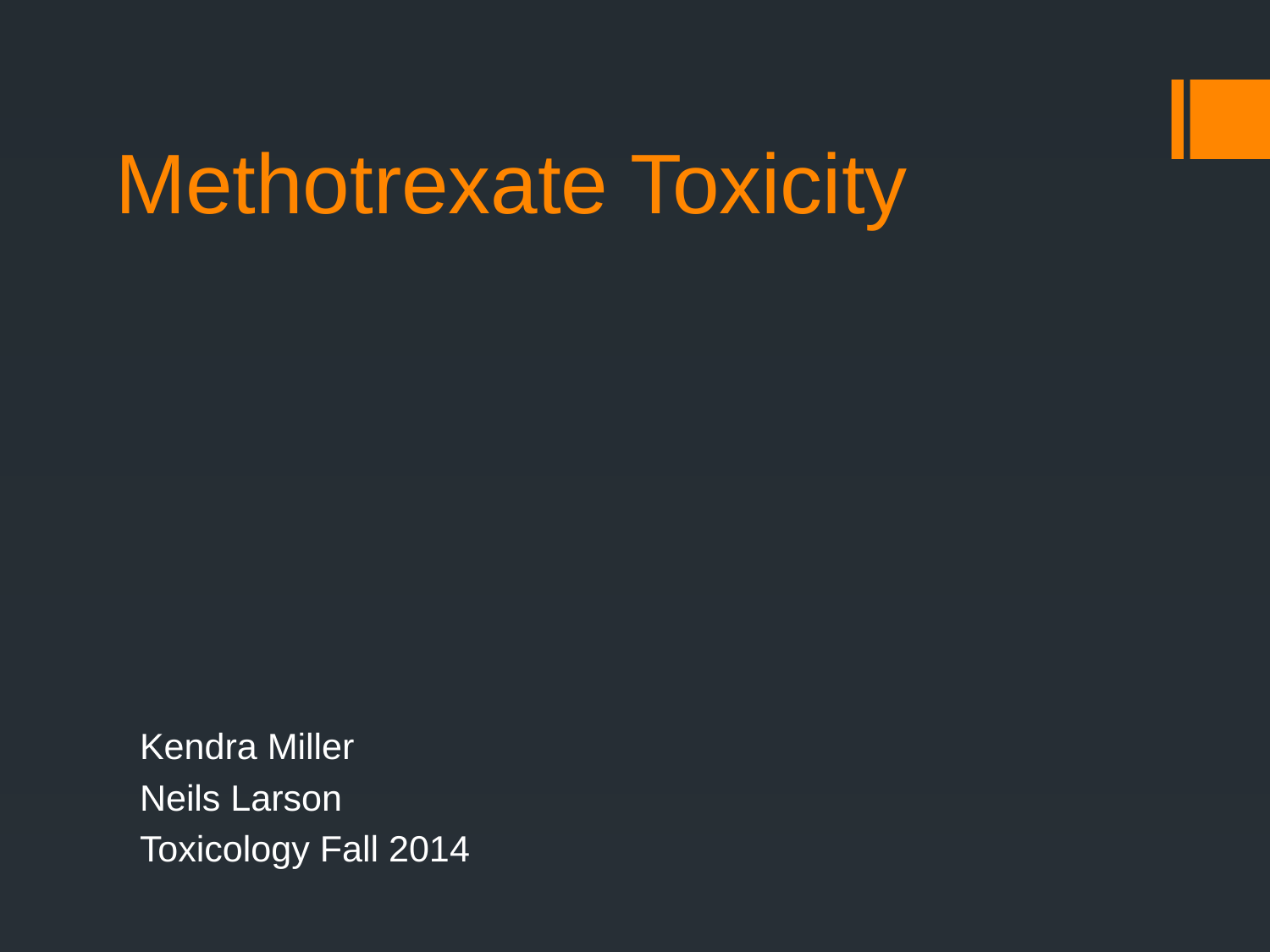

# Methotrexate Toxicity
Kendra Miller
Neils Larson
Toxicology Fall 2014